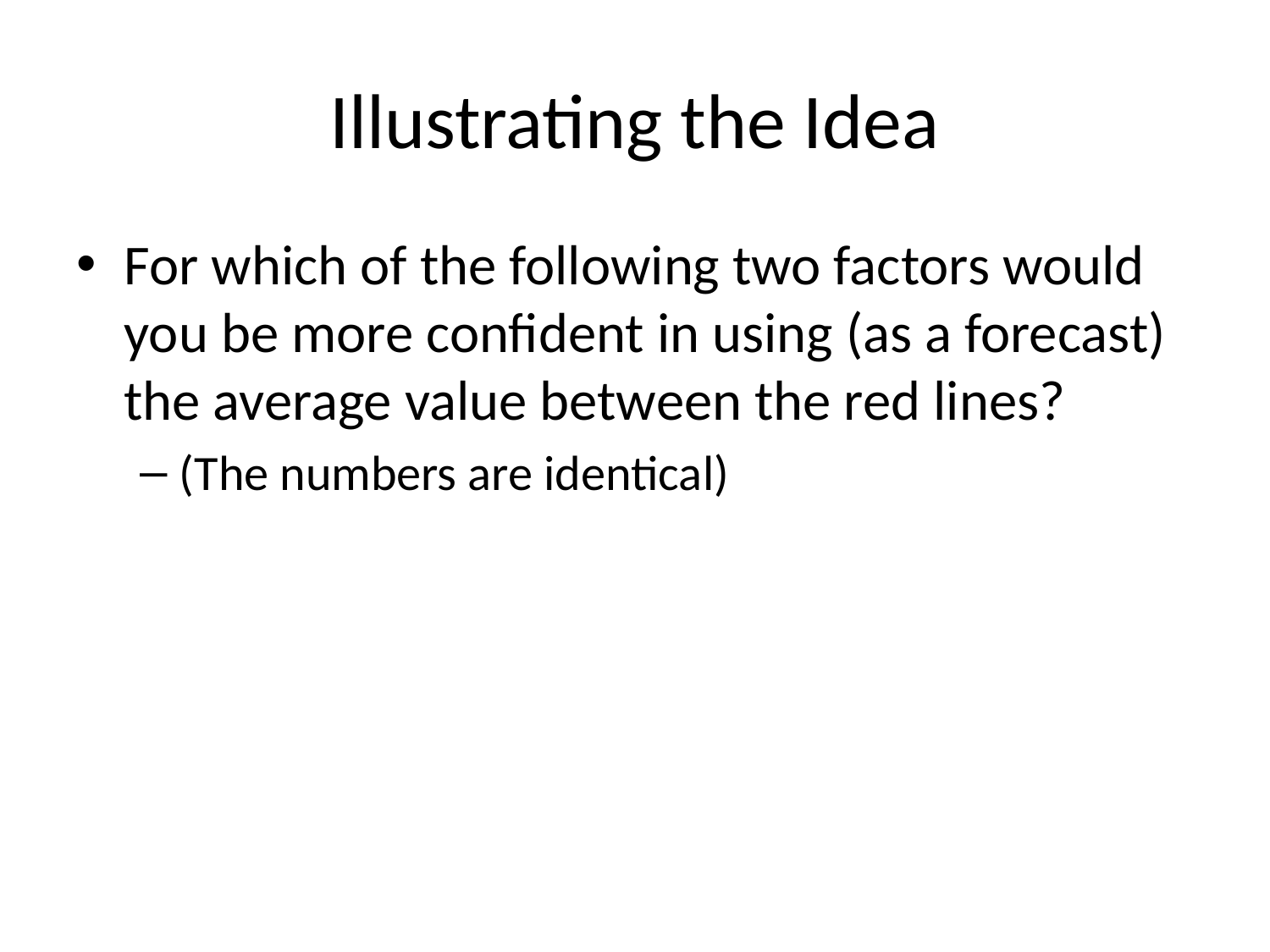

# Illustrating the Idea
For which of the following two factors would you be more confident in using (as a forecast) the average value between the red lines?
(The numbers are identical)